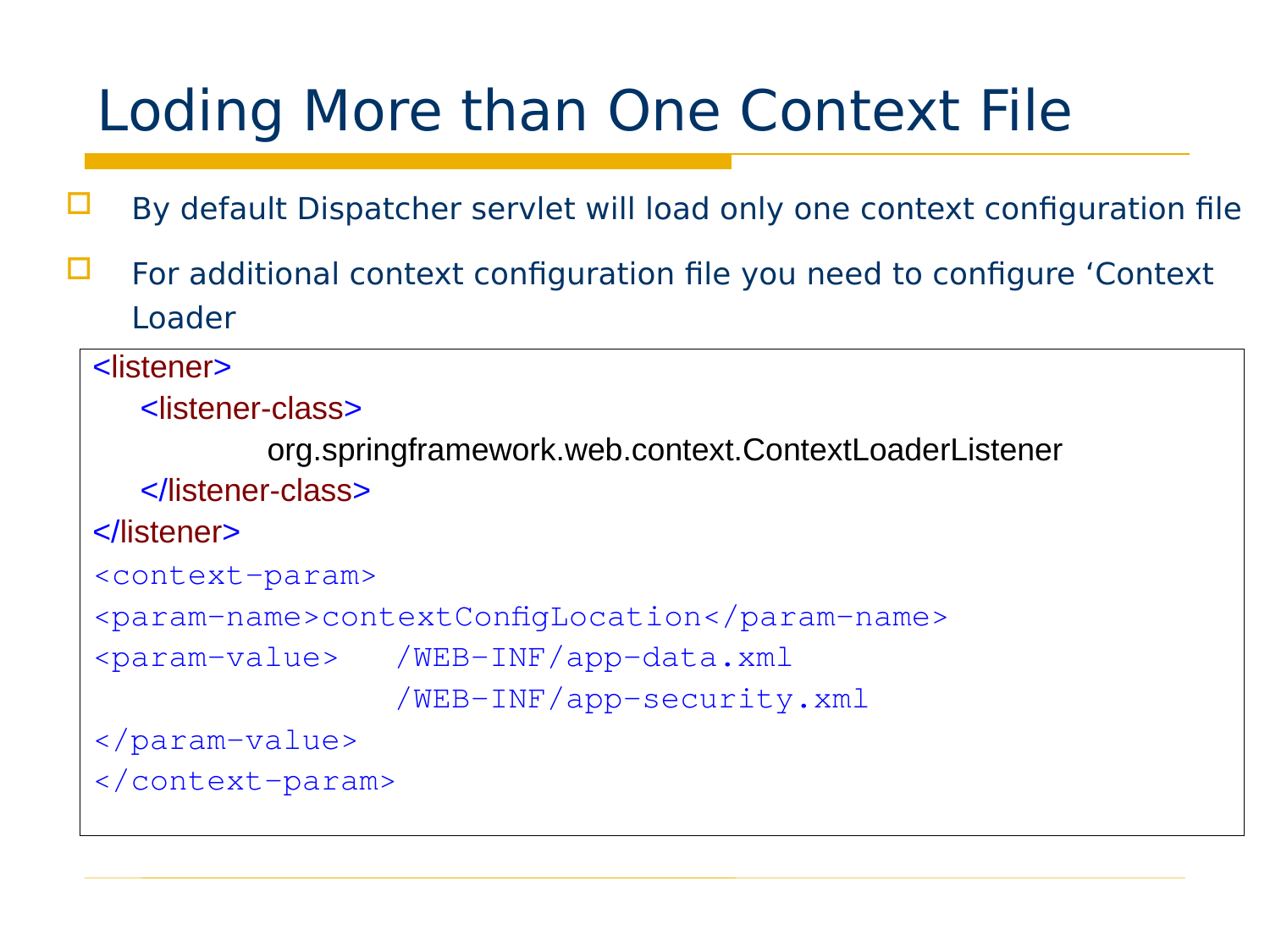

# Loding More than One Context File
By default Dispatcher servlet will load only one context configuration file
For additional context configuration file you need to configure ‘Context Loader
<listener>
	<listener-class>
		org.springframework.web.context.ContextLoaderListener
	</listener-class>
</listener>
<context-param>
<param-name>contextConfigLocation</param-name>
<param-value>	/WEB-INF/app-data.xml
			/WEB-INF/app-security.xml
</param-value>
</context-param>